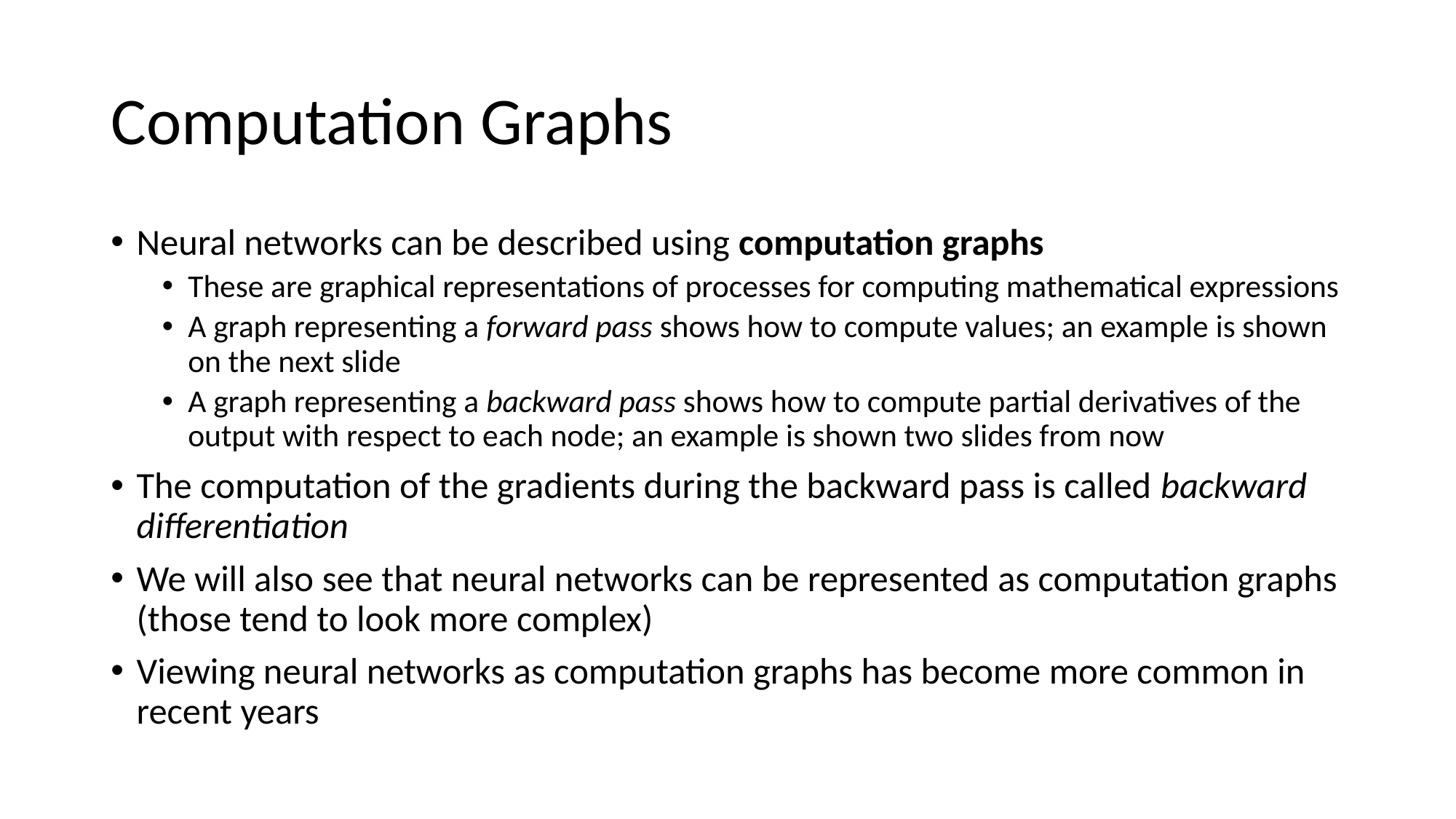

# Computation Graphs
Neural networks can be described using computation graphs
These are graphical representations of processes for computing mathematical expressions
A graph representing a forward pass shows how to compute values; an example is shown on the next slide
A graph representing a backward pass shows how to compute partial derivatives of the output with respect to each node; an example is shown two slides from now
The computation of the gradients during the backward pass is called backward differentiation
We will also see that neural networks can be represented as computation graphs (those tend to look more complex)
Viewing neural networks as computation graphs has become more common in recent years